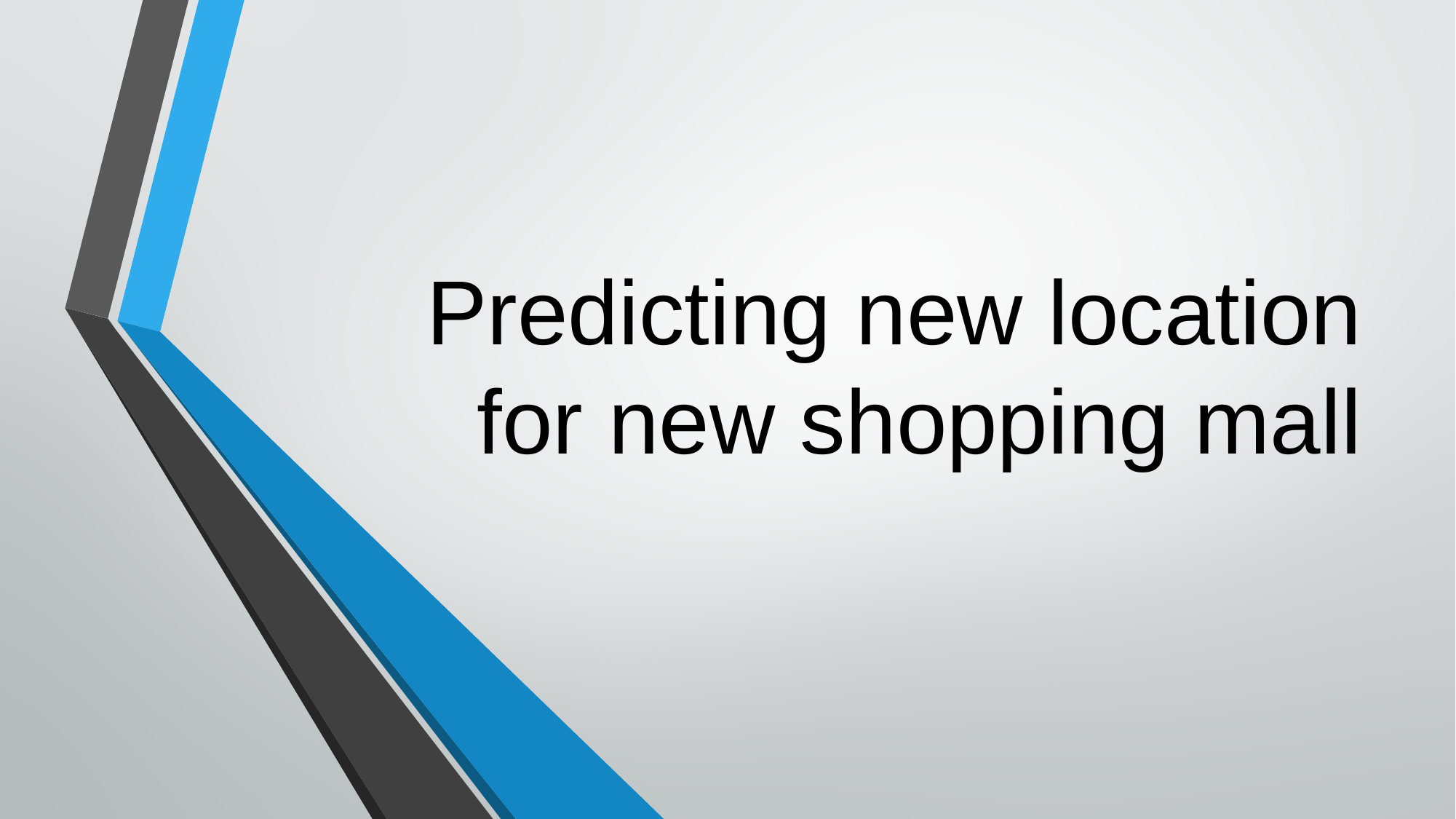

# Predicting new location for new shopping mall